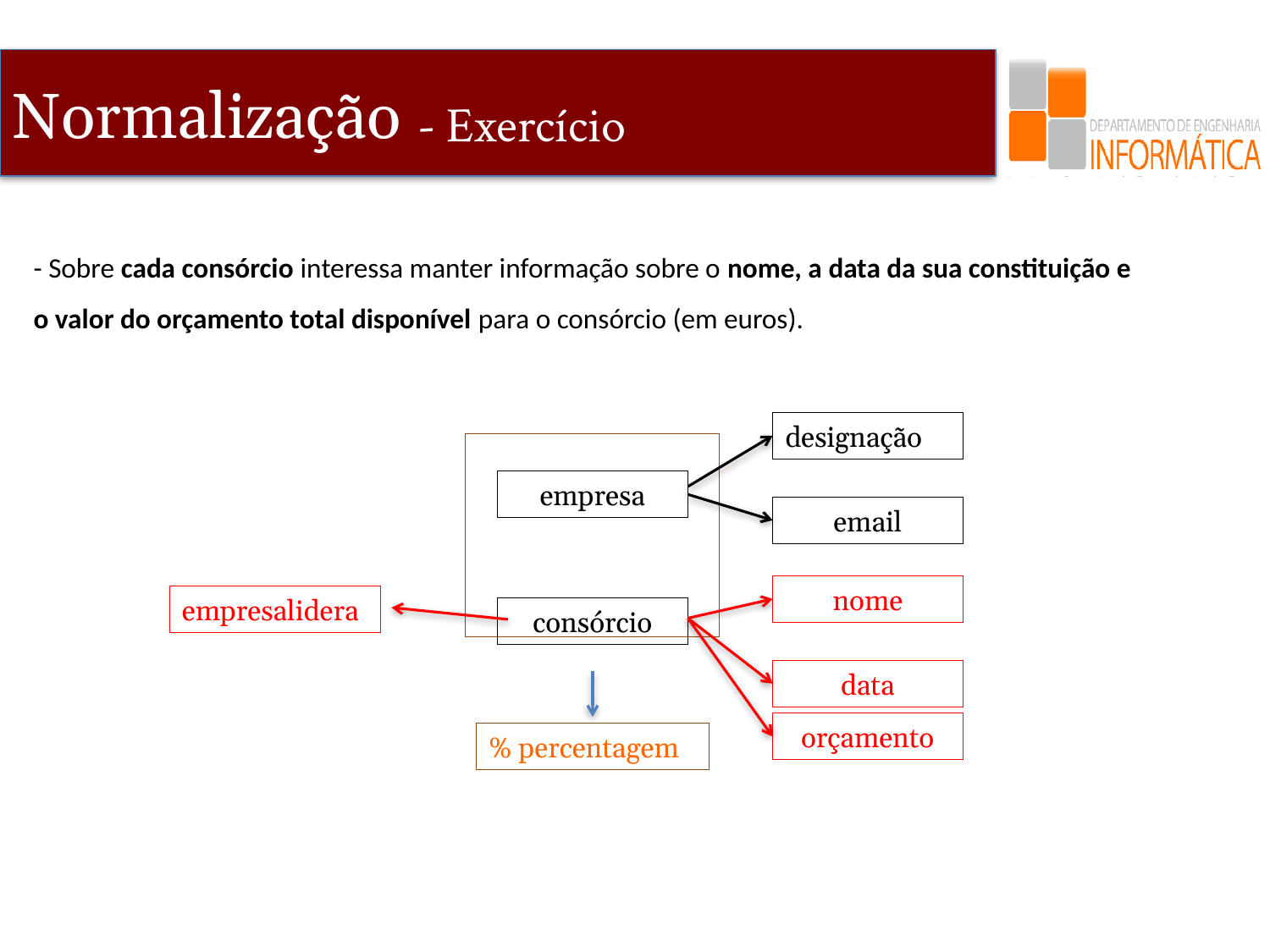

- Exercício
- Sobre cada consórcio interessa manter informação sobre o nome, a data da sua constituição e o valor do orçamento total disponível para o consórcio (em euros).
designação

empresa
empresalidera
consórcio
% percentagem
email
nome
data
orçamento